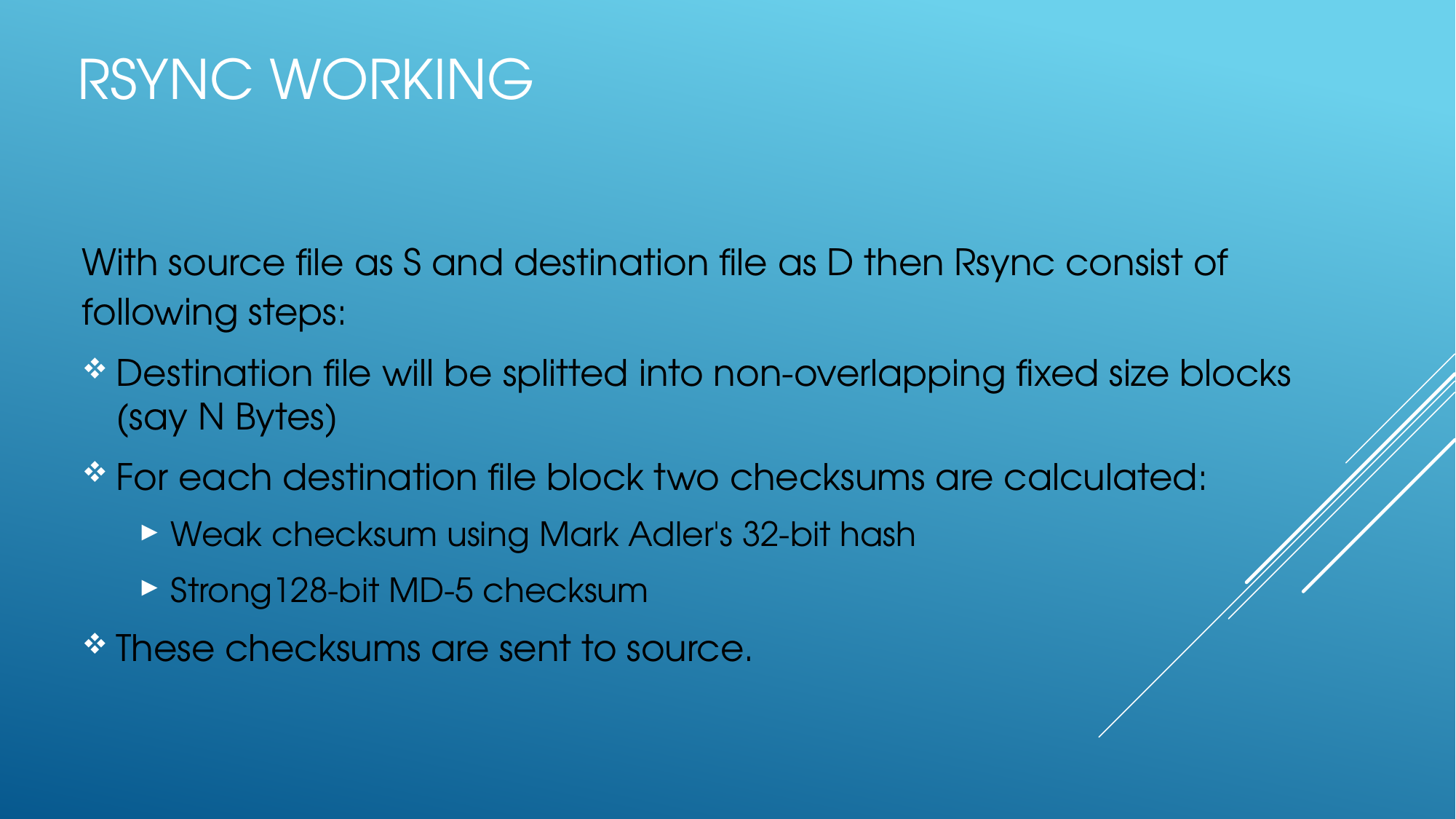

# RSYNC Working
With source file as S and destination file as D then Rsync consist of following steps:
Destination file will be splitted into non-overlapping fixed size blocks (say N Bytes)
For each destination file block two checksums are calculated:
Weak checksum using Mark Adler's 32-bit hash
Strong128-bit MD-5 checksum
These checksums are sent to source.